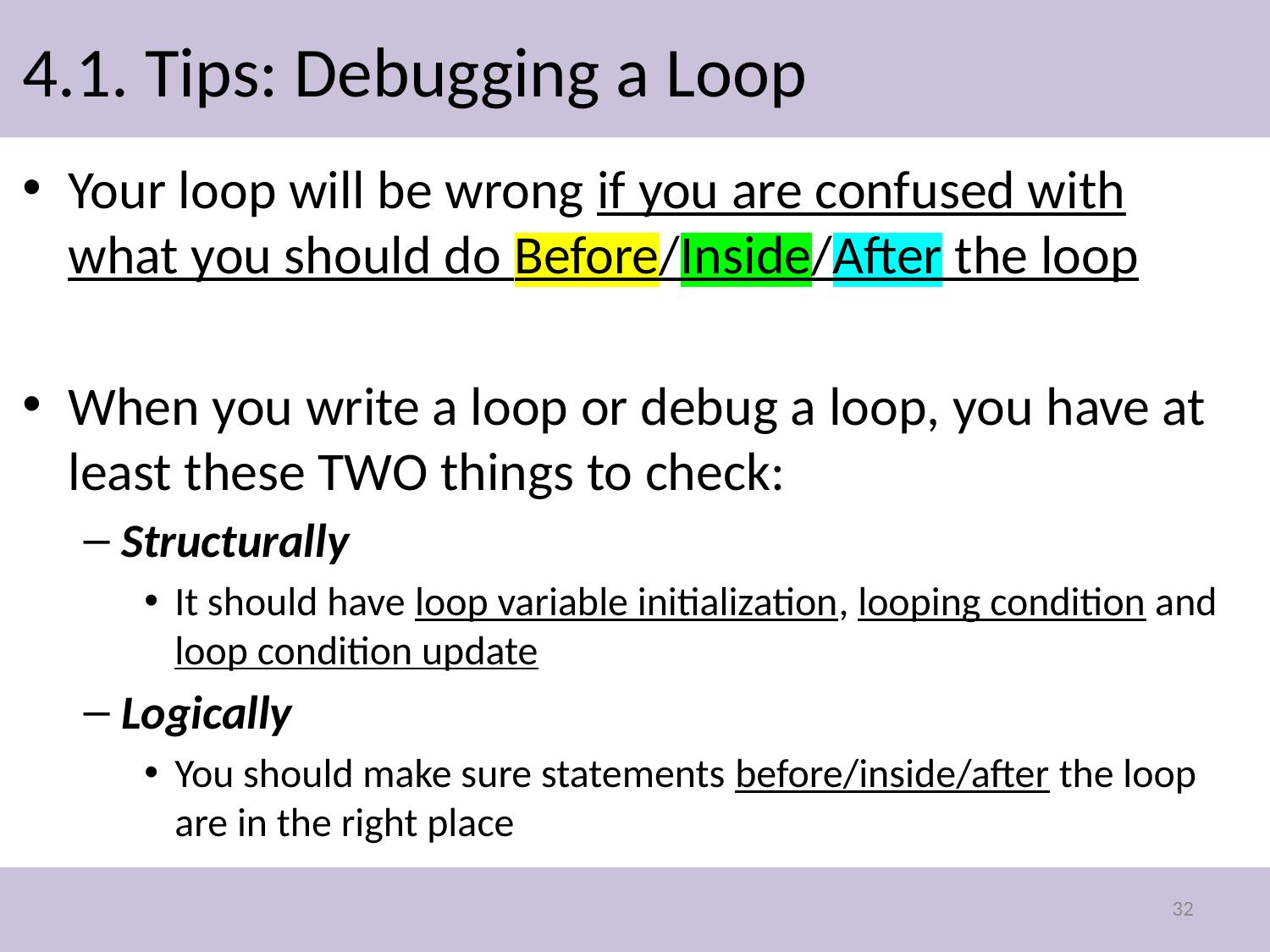

# 4.1. Tips: Debugging a Loop
Your loop will be wrong if you are confused with what you should do Before/Inside/After the loop

When you write a loop or debug a loop, you have at least these TWO things to check:
Structurally
It should have loop variable initialization, looping condition and loop condition update
Logically
You should make sure statements before/inside/after the loop are in the right place

32